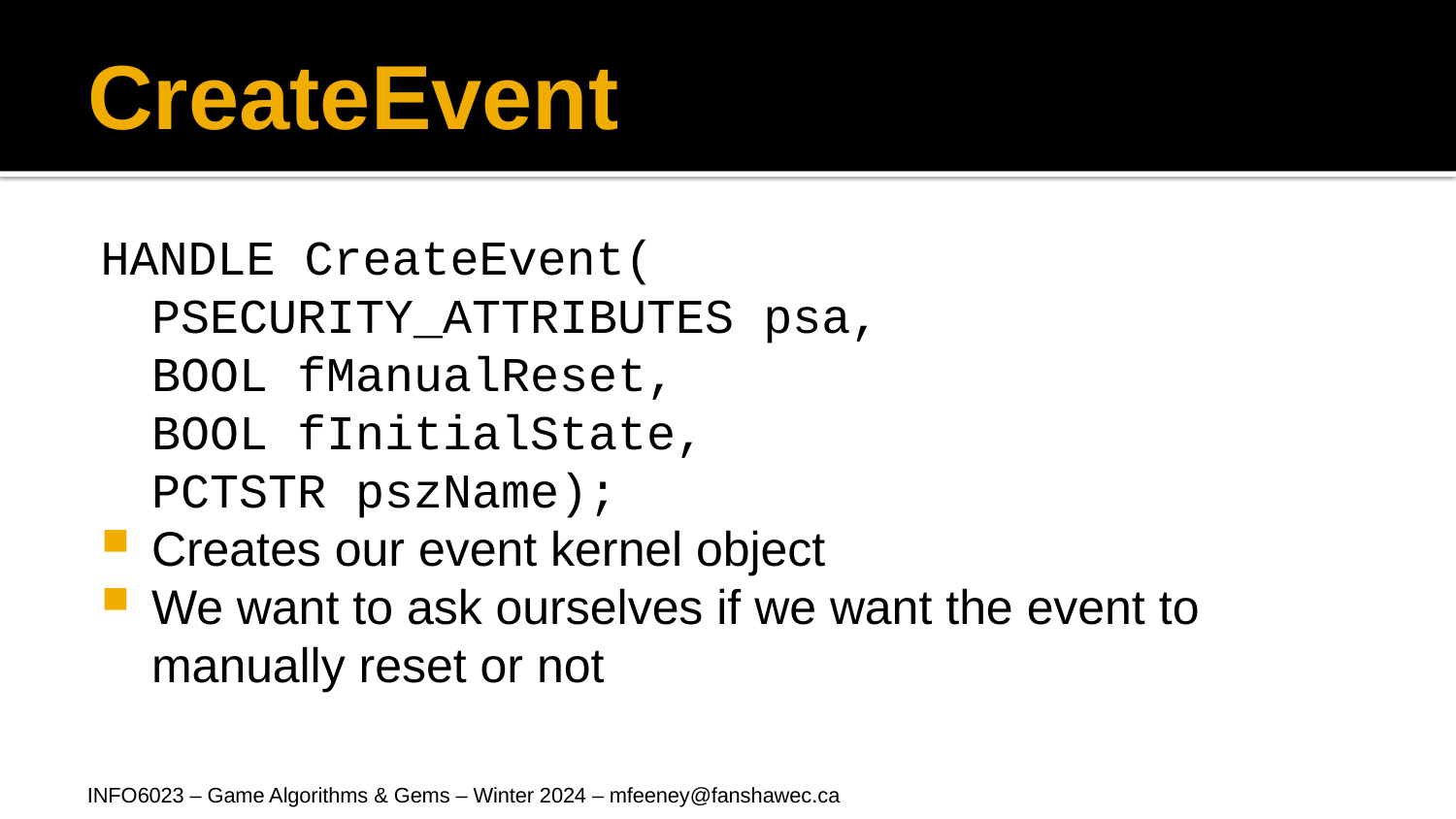

# CreateEvent
HANDLE CreateEvent(
	PSECURITY_ATTRIBUTES psa,
	BOOL fManualReset,
	BOOL fInitialState,
	PCTSTR pszName);
Creates our event kernel object
We want to ask ourselves if we want the event to manually reset or not